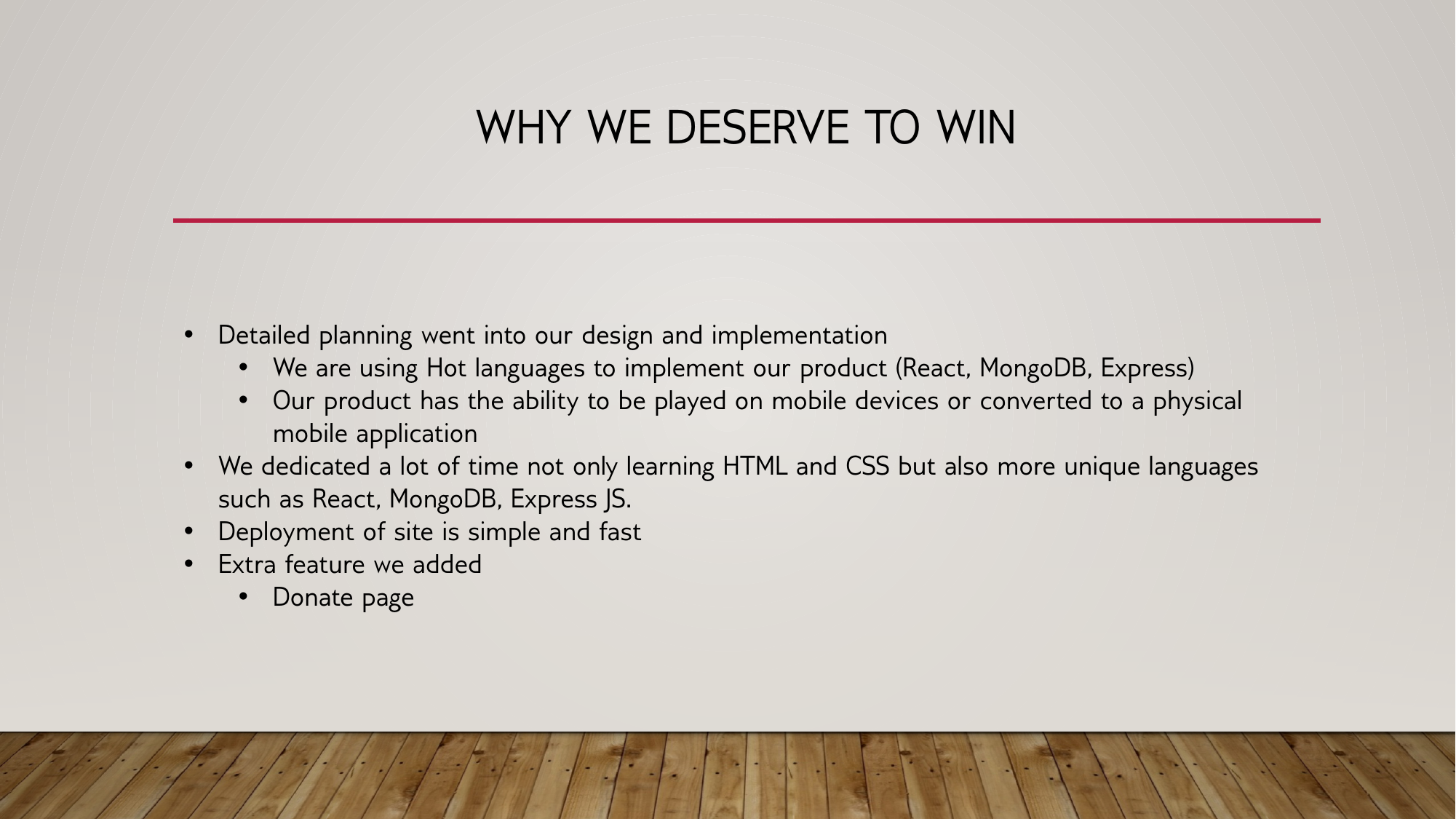

# Why We Deserve to win
Detailed planning went into our design and implementation
We are using Hot languages to implement our product (React, MongoDB, Express)
Our product has the ability to be played on mobile devices or converted to a physical mobile application
We dedicated a lot of time not only learning HTML and CSS but also more unique languages such as React, MongoDB, Express JS.
Deployment of site is simple and fast
Extra feature we added
Donate page